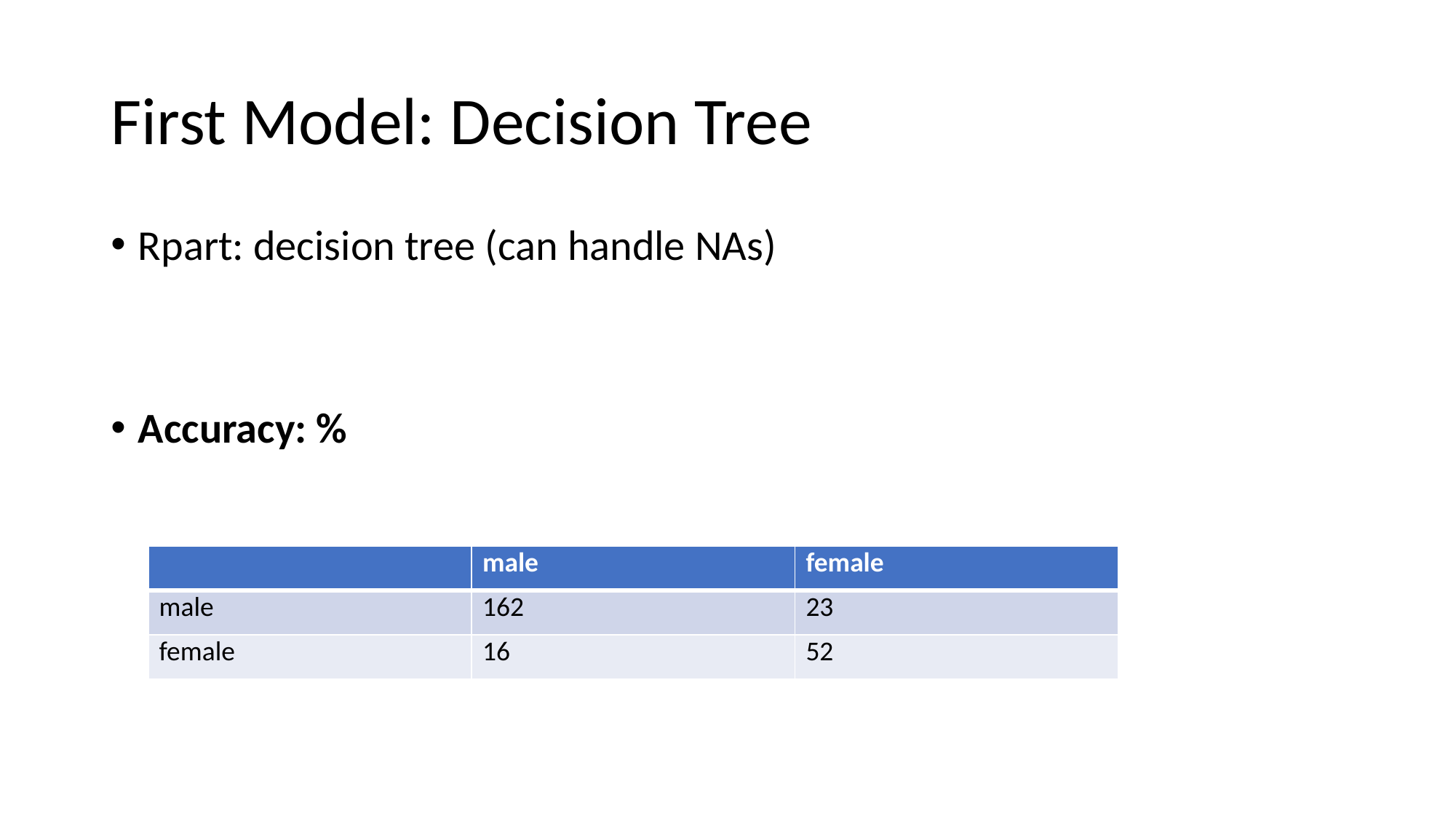

# First Model: Decision Tree
Rpart: decision tree (can handle NAs)

Accuracy: %

|  | male | female |
| --- | --- | --- |
| male | 162 | 23 |
| female | 16 | 52 |